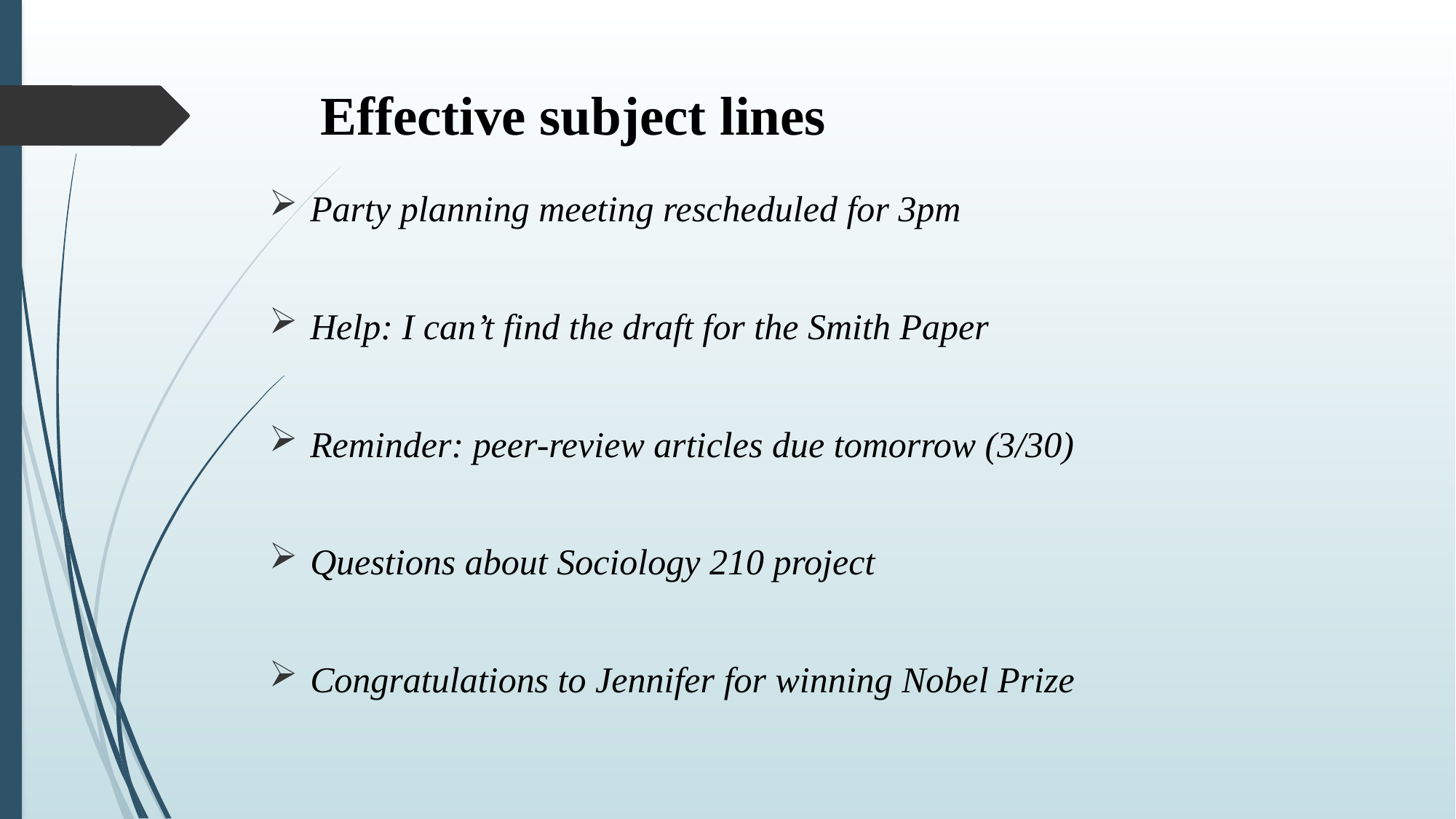

# Effective subject lines
Party planning meeting rescheduled for 3pm

Help: I can’t find the draft for the Smith Paper

Reminder: peer-review articles due tomorrow (3/30)

Questions about Sociology 210 project

Congratulations to Jennifer for winning Nobel Prize